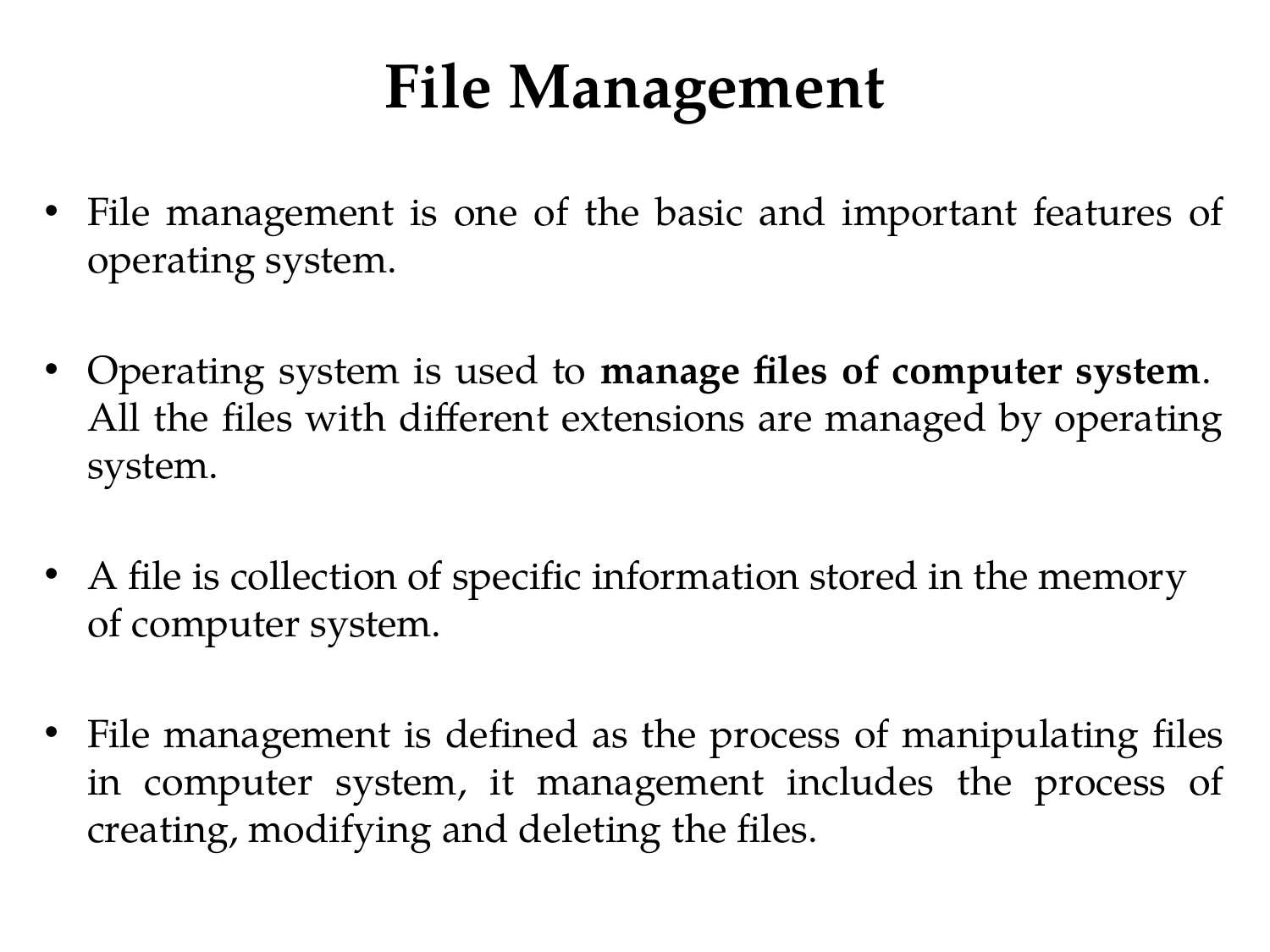

# File Management
File management is one of the basic and important features of operating system.

Operating system is used to manage files of computer system.  All the files with different extensions are managed by operating system.

A file is collection of specific information stored in the memory of computer system.

File management is defined as the process of manipulating files in computer system, it management includes the process of creating, modifying and deleting the files.